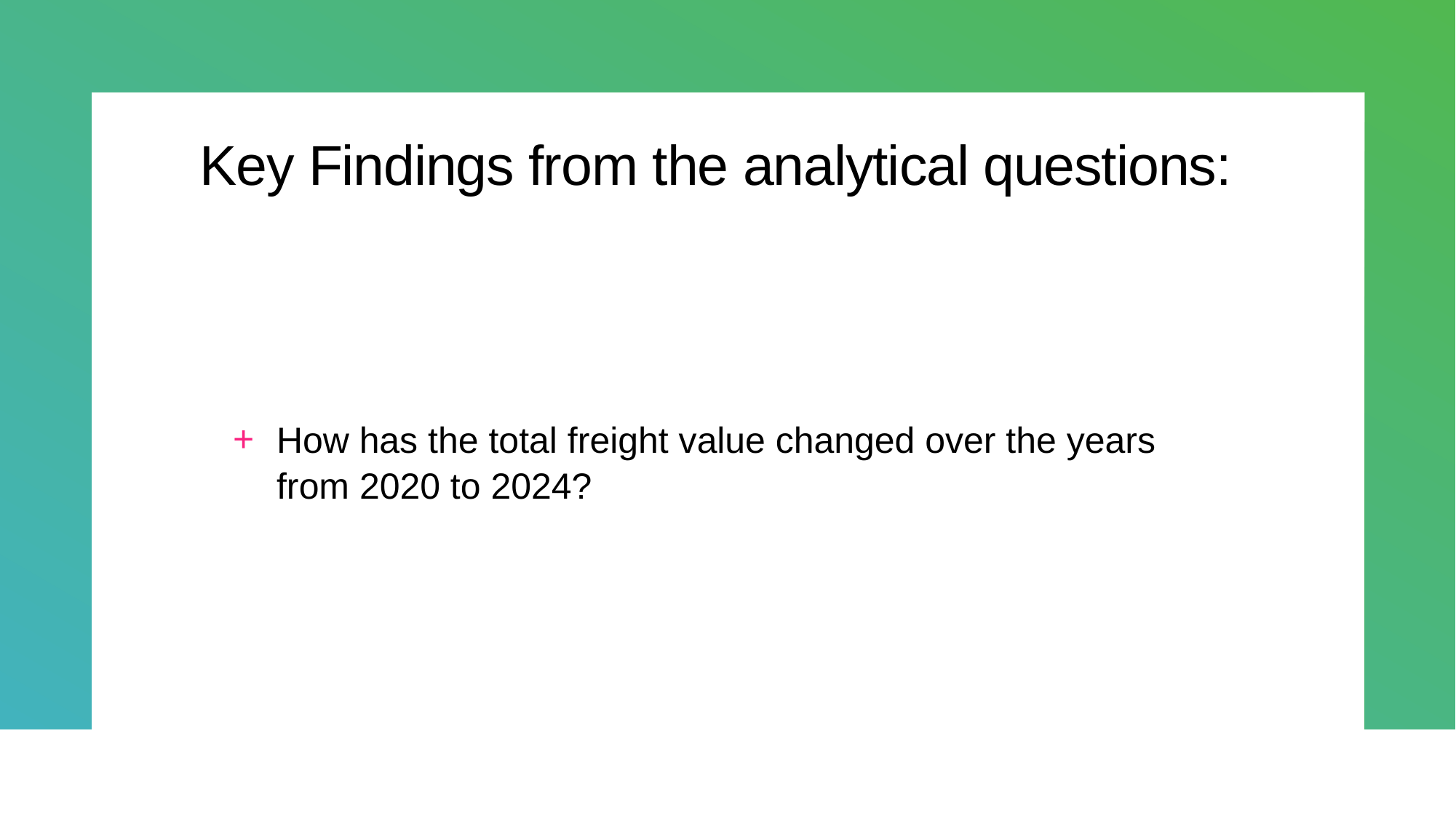

# Key Findings from the analytical questions:
How has the total freight value changed over the years from 2020 to 2024?